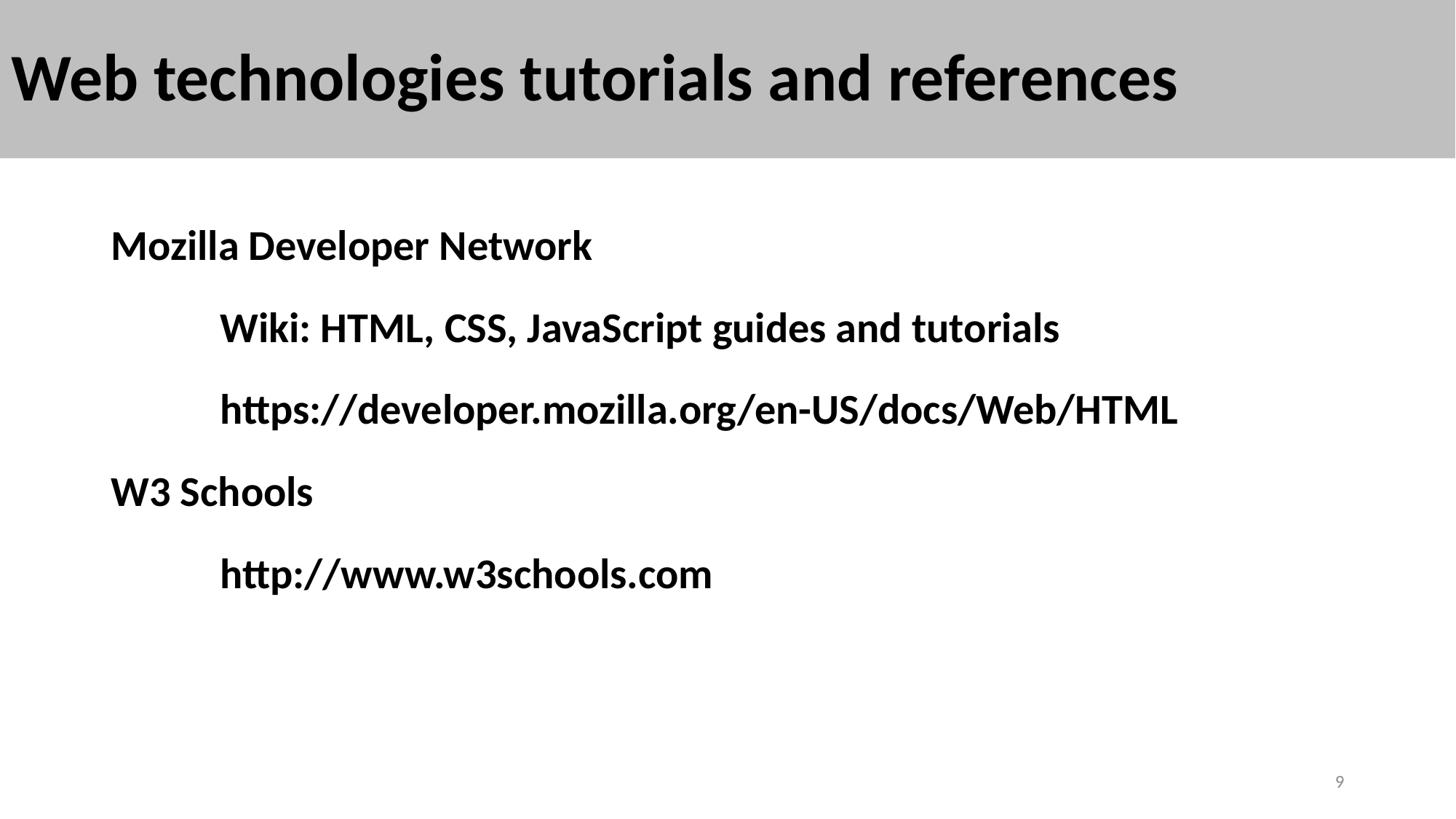

# Web technologies tutorials and references
Mozilla Developer Network
	Wiki: HTML, CSS, JavaScript guides and tutorials
	https://developer.mozilla.org/en-US/docs/Web/HTML
W3 Schools
	http://www.w3schools.com
9